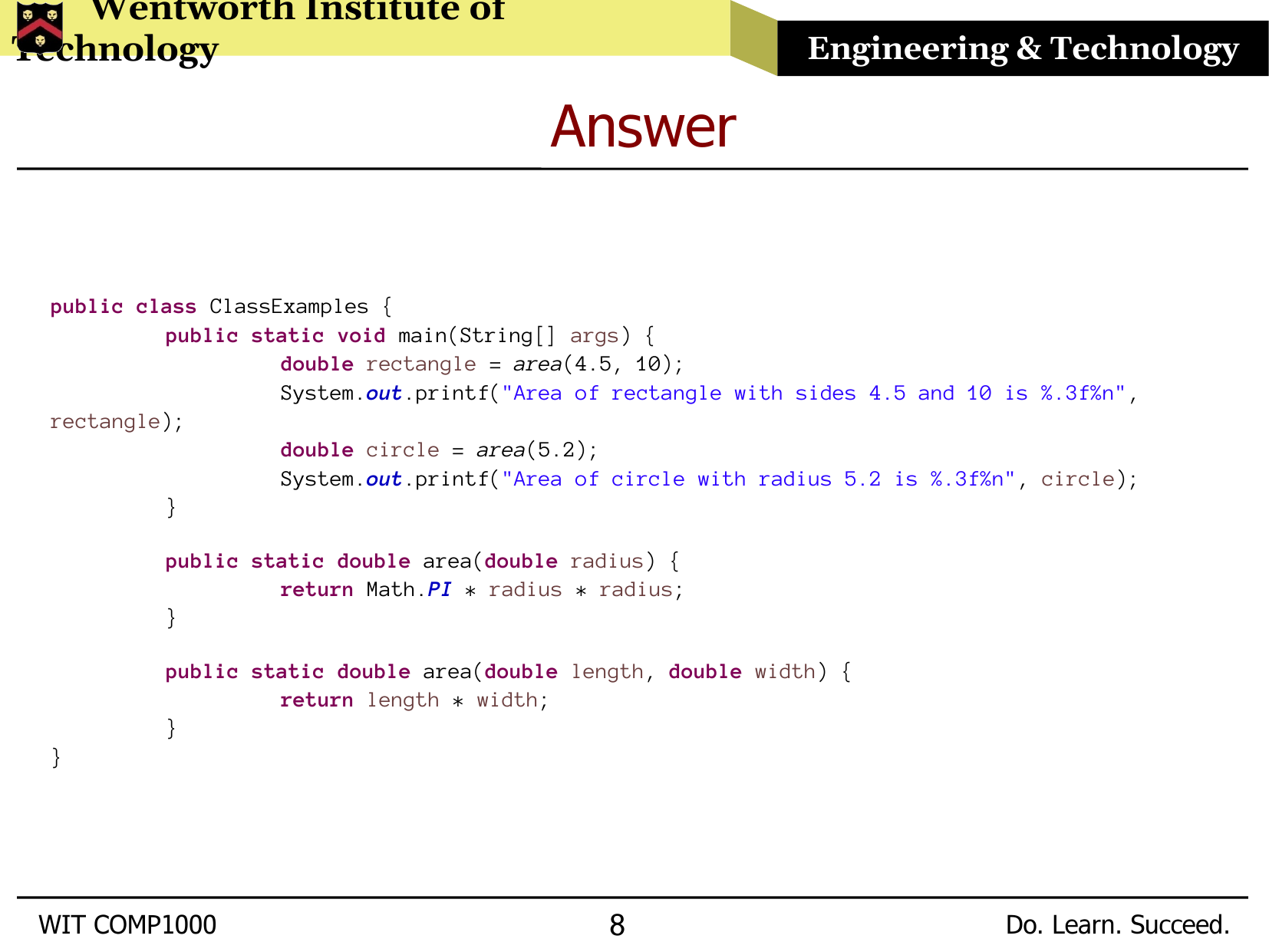

# Answer
public class ClassExamples {
	public static void main(String[] args) {
		double rectangle = area(4.5, 10);
		System.out.printf("Area of rectangle with sides 4.5 and 10 is %.3f%n", rectangle);
		double circle = area(5.2);
		System.out.printf("Area of circle with radius 5.2 is %.3f%n", circle);
	}

	public static double area(double radius) {
		return Math.PI * radius * radius;
	}

	public static double area(double length, double width) {
		return length * width;
	}
}